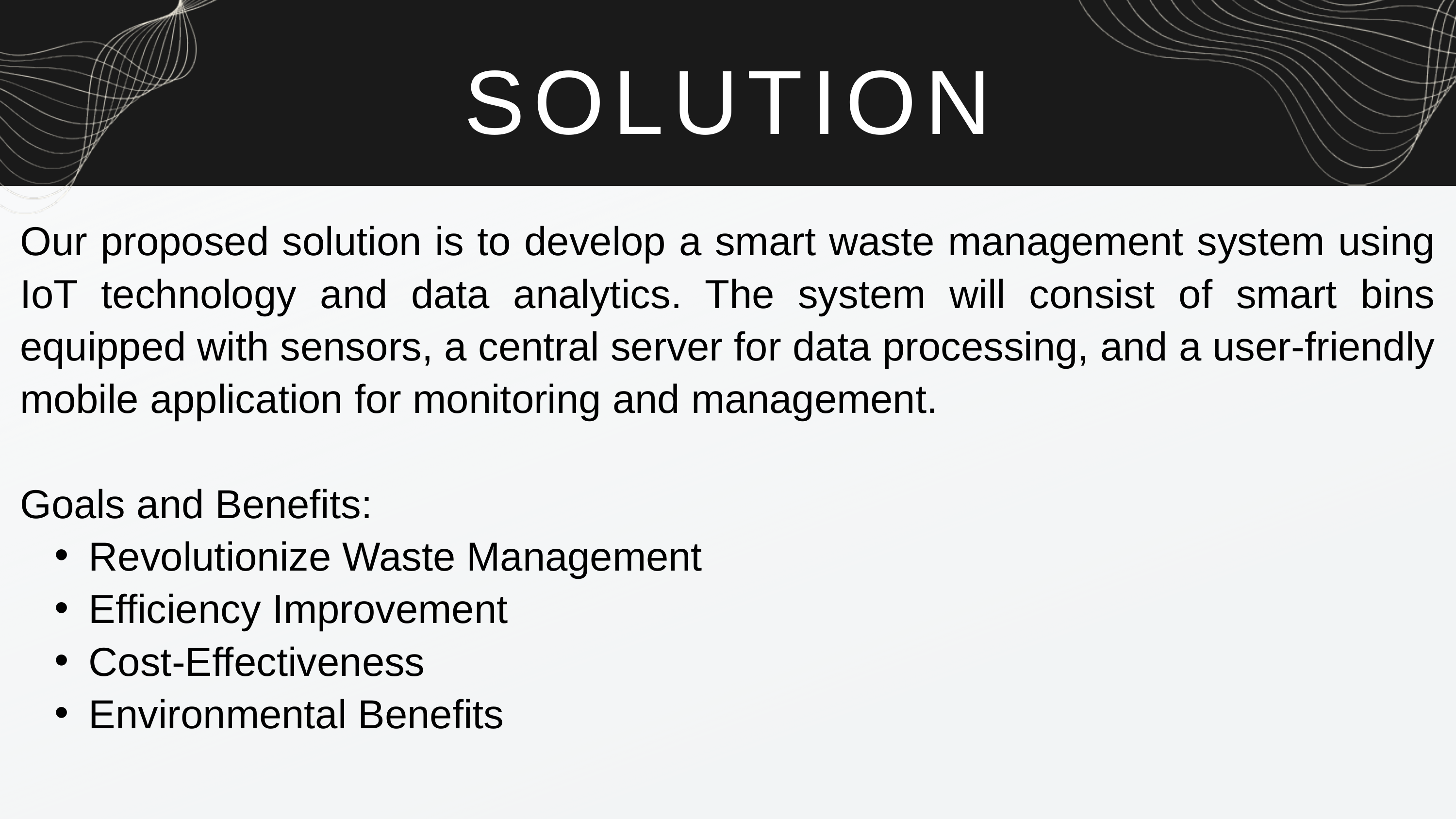

SOLUTION
Our proposed solution is to develop a smart waste management system using IoT technology and data analytics. The system will consist of smart bins equipped with sensors, a central server for data processing, and a user-friendly mobile application for monitoring and management.

Goals and Benefits:
Revolutionize Waste Management
Efficiency Improvement
Cost-Effectiveness
Environmental Benefits